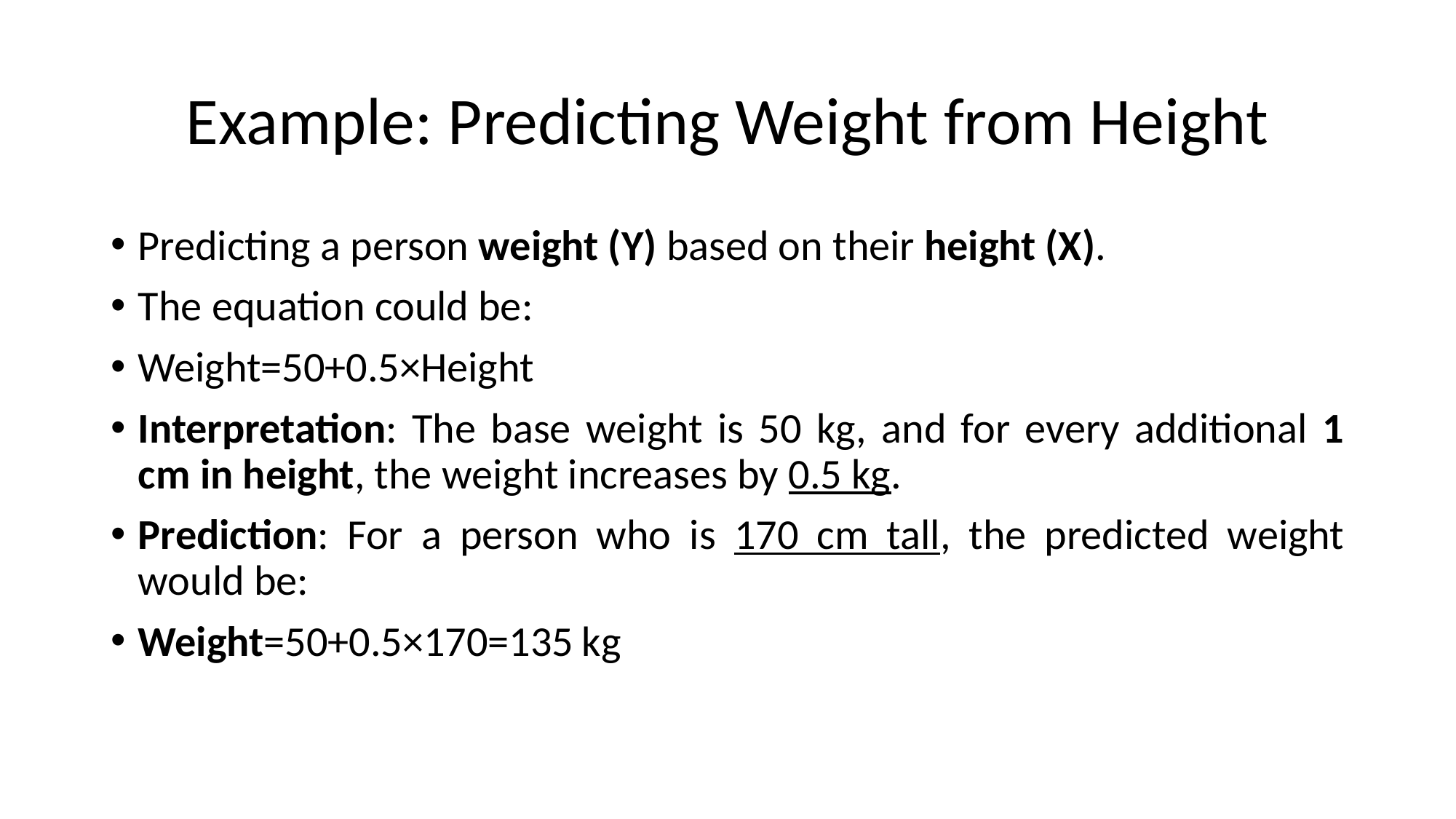

# Example: Predicting Weight from Height
Predicting a person weight (Y) based on their height (X).
The equation could be:
Weight=50+0.5×Height
Interpretation: The base weight is 50 kg, and for every additional 1 cm in height, the weight increases by 0.5 kg.
Prediction: For a person who is 170 cm tall, the predicted weight would be:
Weight=50+0.5×170=135 kg